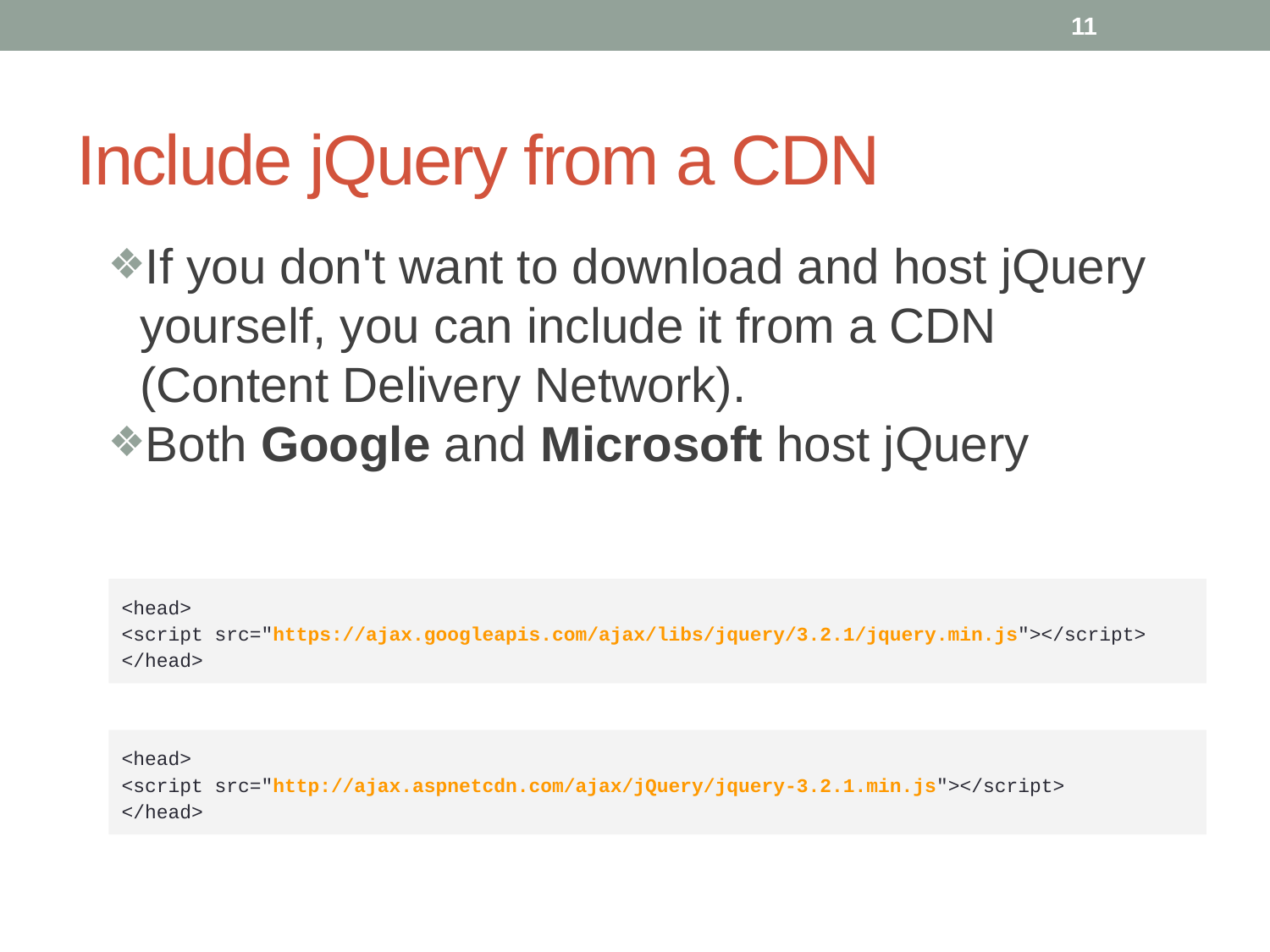

11
# Include jQuery from a CDN
If you don't want to download and host jQuery yourself, you can include it from a CDN (Content Delivery Network).
Both Google and Microsoft host jQuery
<head>
<script src="https://ajax.googleapis.com/ajax/libs/jquery/3.2.1/jquery.min.js"></script>
</head>

<head>
<script src="http://ajax.aspnetcdn.com/ajax/jQuery/jquery-3.2.1.min.js"></script>
</head>